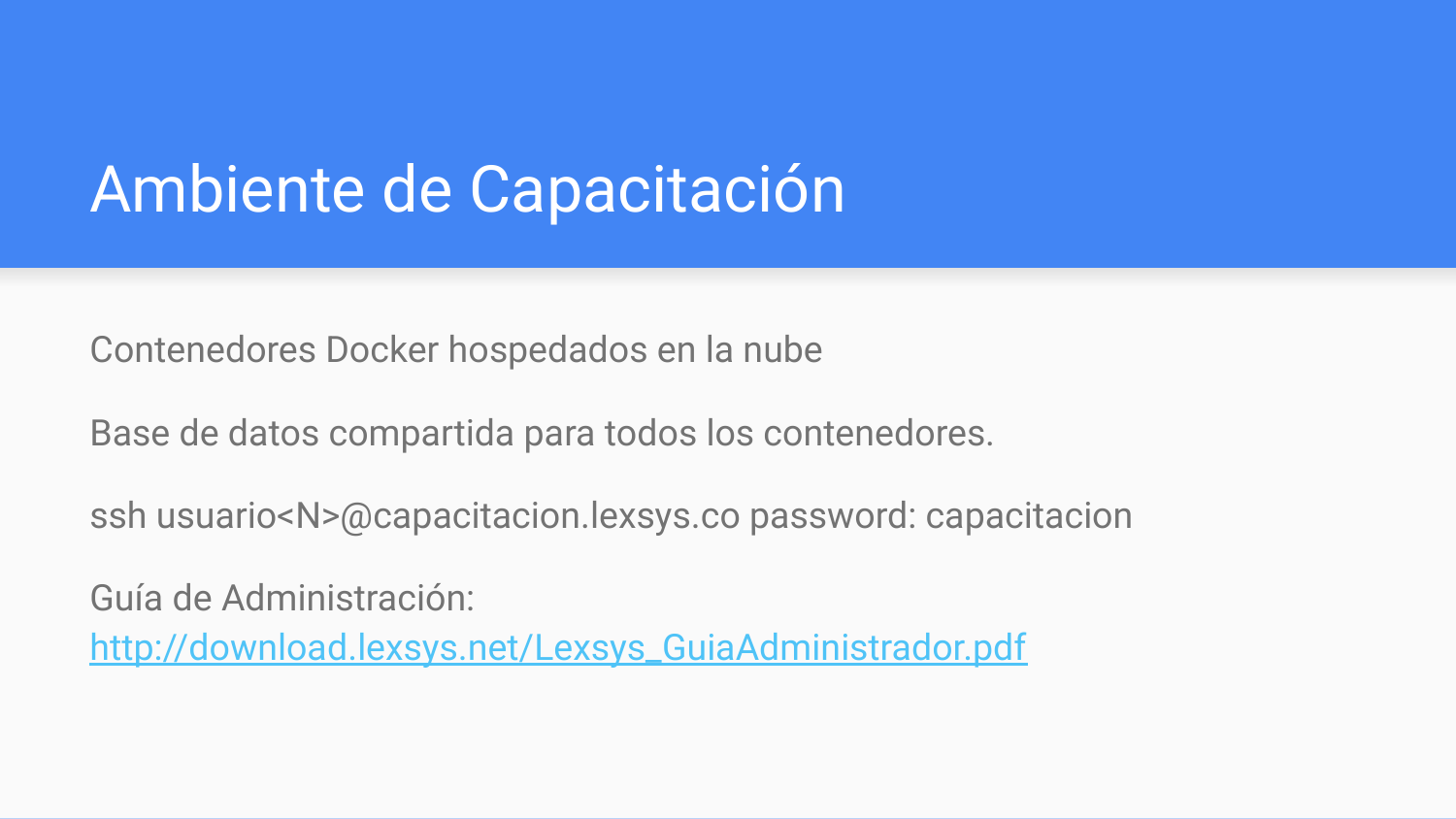

# Ambiente de Capacitación
Contenedores Docker hospedados en la nube
Base de datos compartida para todos los contenedores.
ssh usuario<N>@capacitacion.lexsys.co password: capacitacion
Guía de Administración: http://download.lexsys.net/Lexsys_GuiaAdministrador.pdf